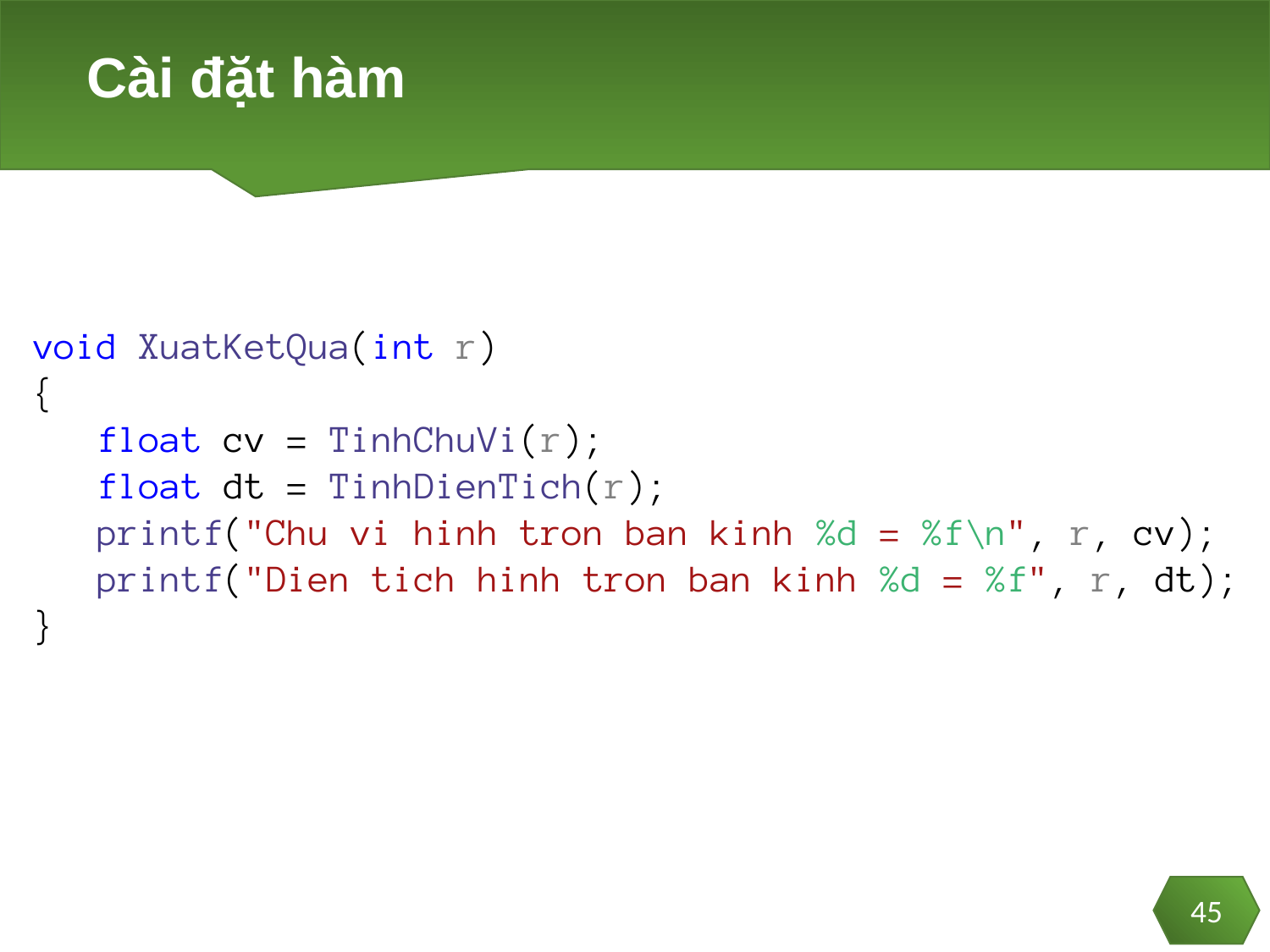

# Cài đặt hàm
void XuatKetQua(int r)
{
float cv = TinhChuVi(r);
float dt = TinhDienTich(r);
printf("Chu vi hinh tron ban kinh %d = %f\n", r, cv);
printf("Dien tich hinh tron ban kinh %d = %f", r, dt);
}